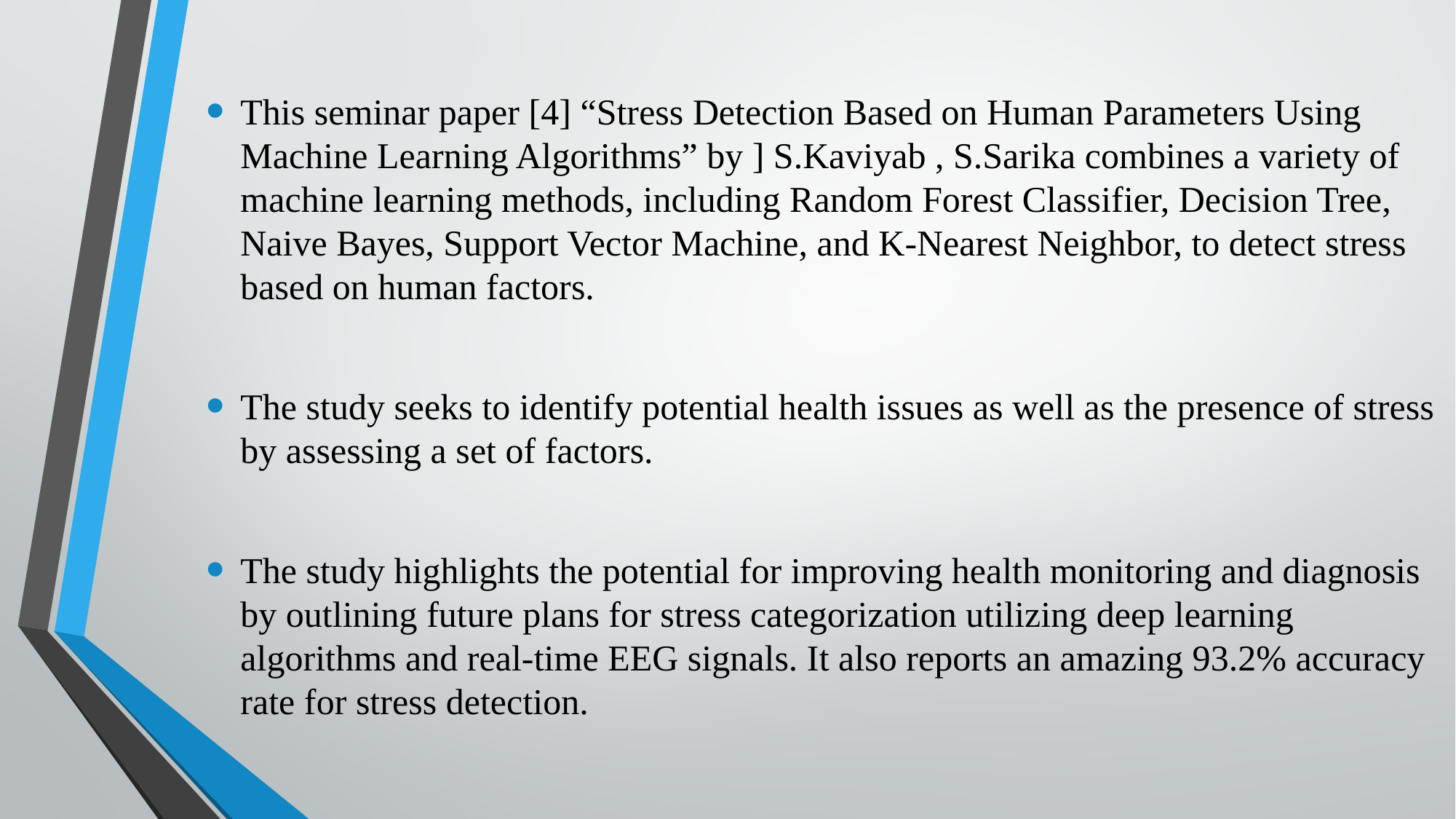

This seminar paper [4] “Stress Detection Based on Human Parameters Using Machine Learning Algorithms” by ] S.Kaviyab , S.Sarika combines a variety of machine learning methods, including Random Forest Classifier, Decision Tree, Naive Bayes, Support Vector Machine, and K-Nearest Neighbor, to detect stress based on human factors.

The study seeks to identify potential health issues as well as the presence of stress by assessing a set of factors.

The study highlights the potential for improving health monitoring and diagnosis by outlining future plans for stress categorization utilizing deep learning algorithms and real-time EEG signals. It also reports an amazing 93.2% accuracy rate for stress detection.